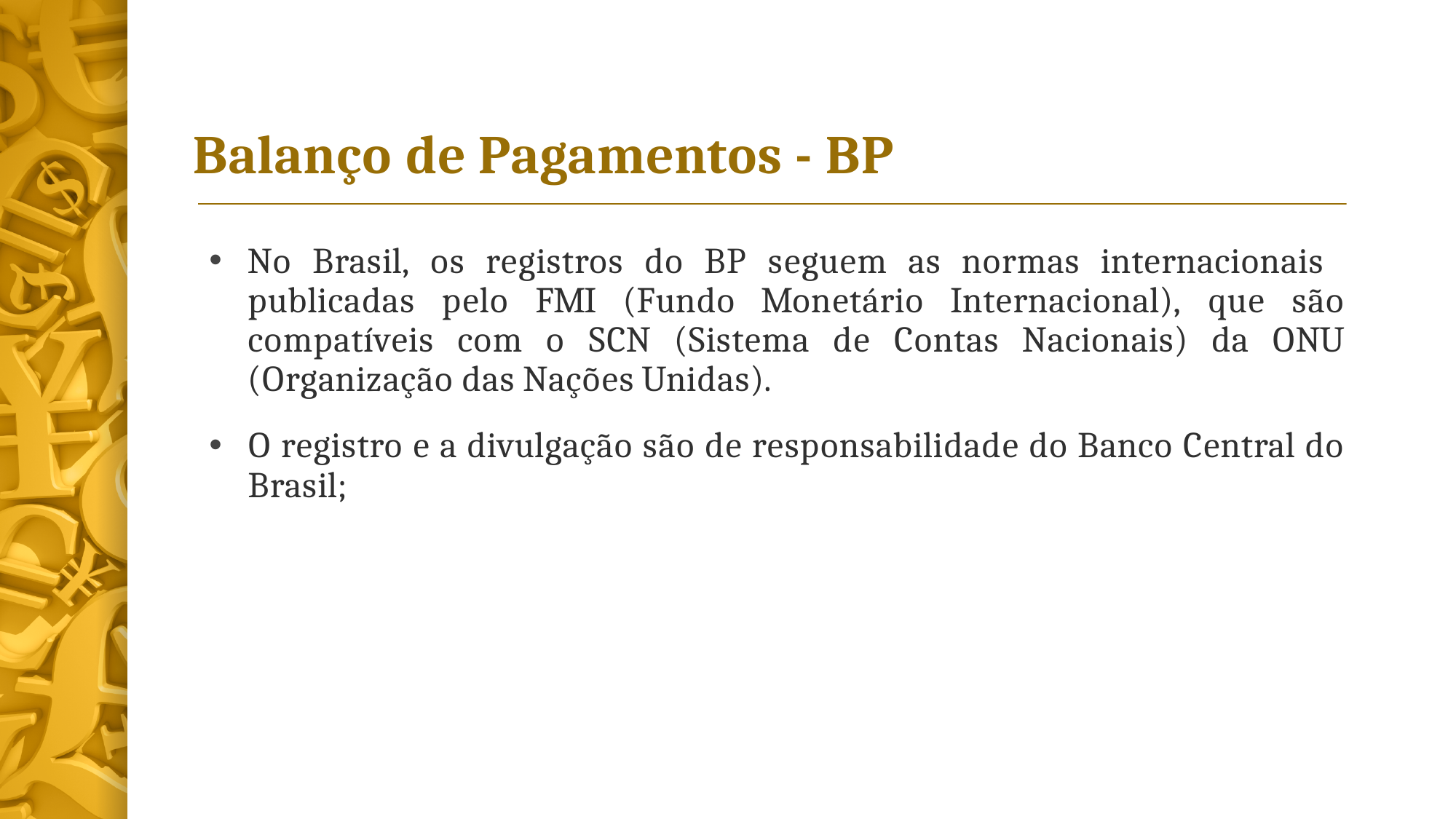

# Balanço de Pagamentos - BP
No Brasil, os registros do BP seguem as normas internacionais  publicadas pelo FMI (Fundo Monetário Internacional), que são compatíveis com o SCN (Sistema de Contas Nacionais) da ONU (Organização das Nações Unidas).
O registro e a divulgação são de responsabilidade do Banco Central do Brasil;